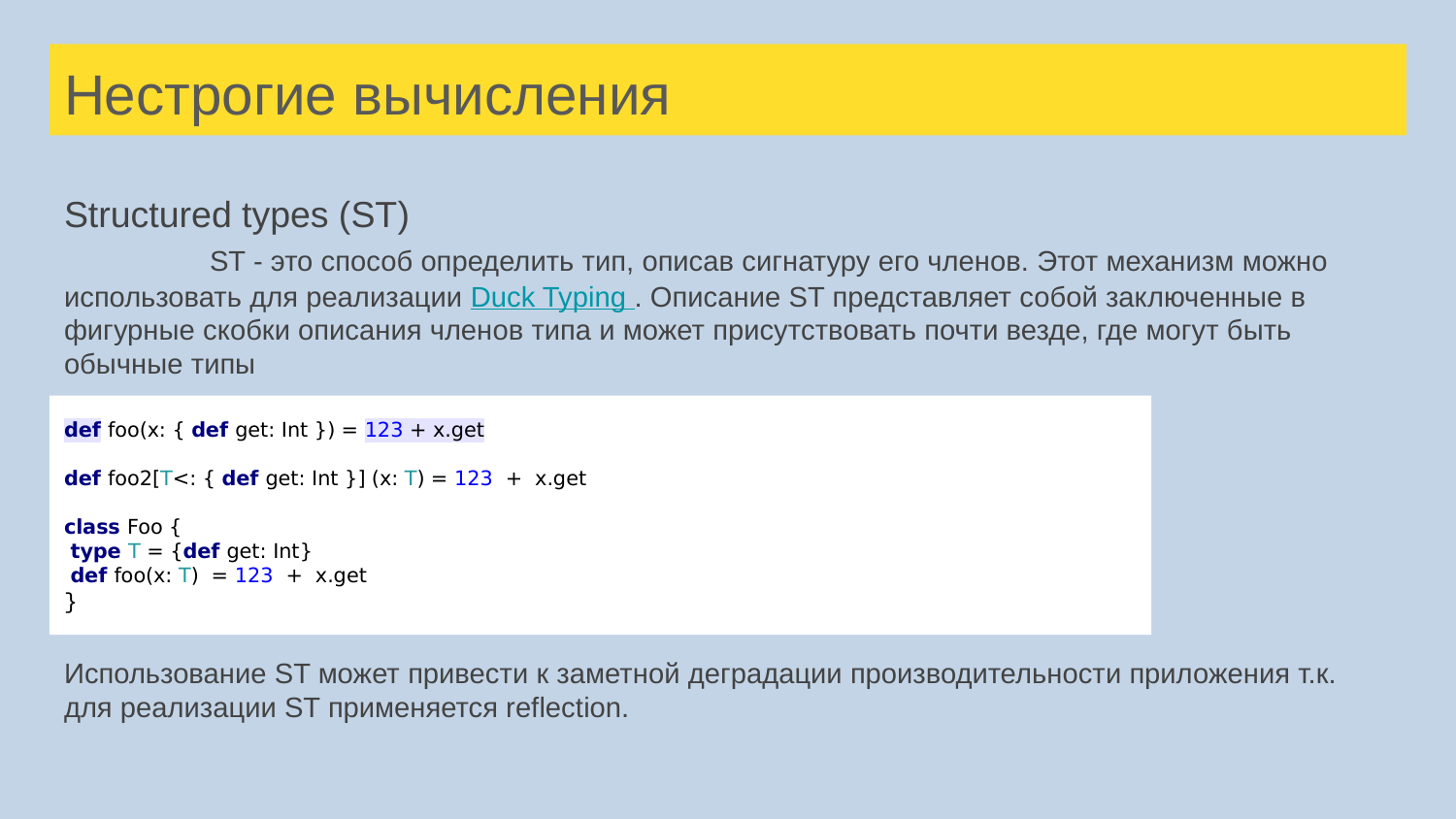

# Нестрогие вычисления

Structured types (ST)
	ST - это способ определить тип, описав сигнатуру его членов. Этот механизм можно использовать для реализации Duck Typing . Описание ST представляет собой заключенные в фигурные скобки описания членов типа и может присутствовать почти везде, где могут быть обычные типы

def foo(x: { def get: Int }) = 123 + x.get

def foo2[T<: { def get: Int }] (x: T) = 123  +  x.get

class Foo {
 type T = {def get: Int}
 def foo(x: T)  = 123  +  x.get
}
Использование ST может привести к заметной деградации производительности приложения т.к. для реализации ST применяется reflection.